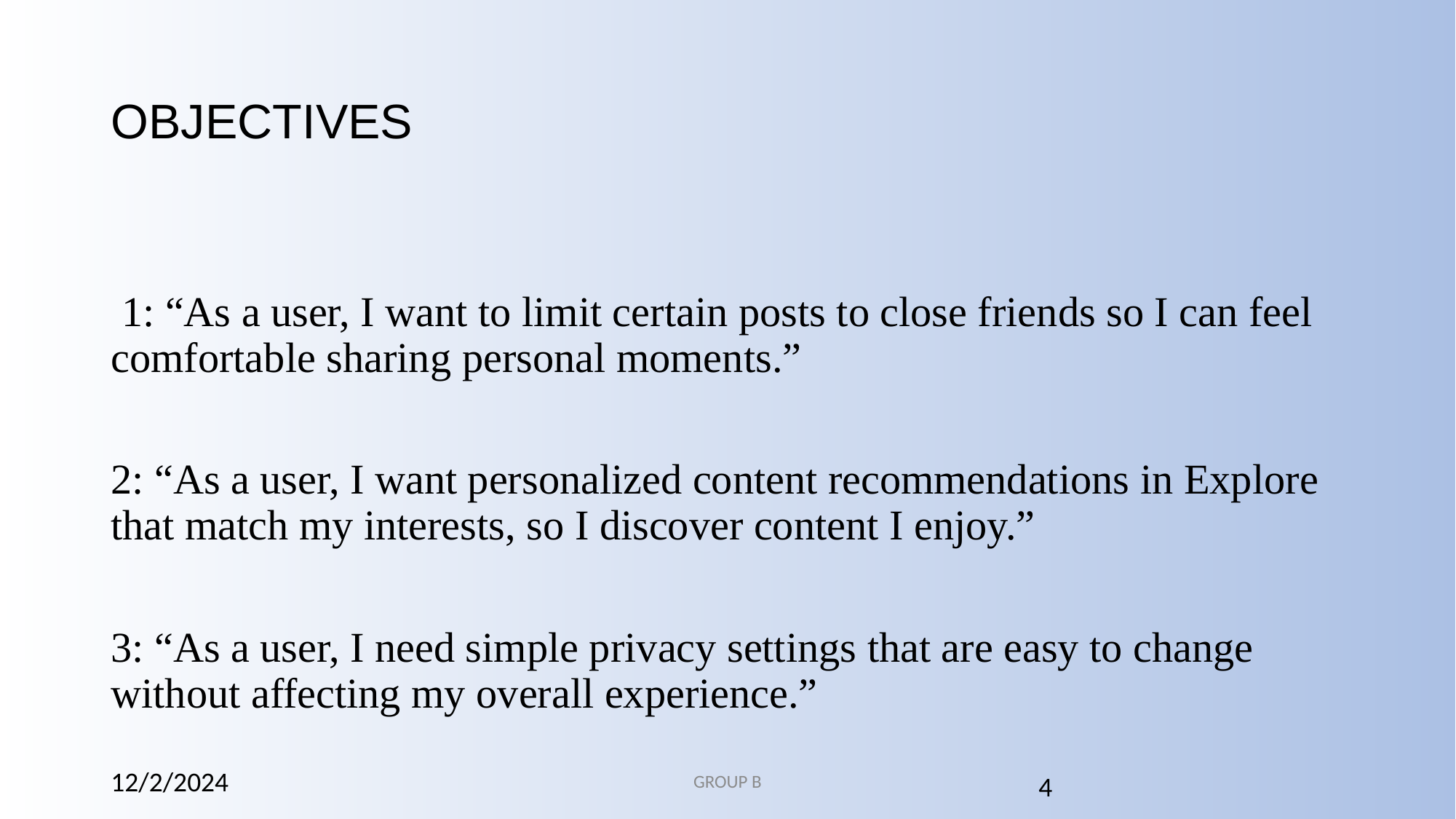

# OBJECTIVES

 1: “As a user, I want to limit certain posts to close friends so I can feel comfortable sharing personal moments.”

2: “As a user, I want personalized content recommendations in Explore that match my interests, so I discover content I enjoy.”

3: “As a user, I need simple privacy settings that are easy to change without affecting my overall experience.”
12/2/2024
GROUP B
4